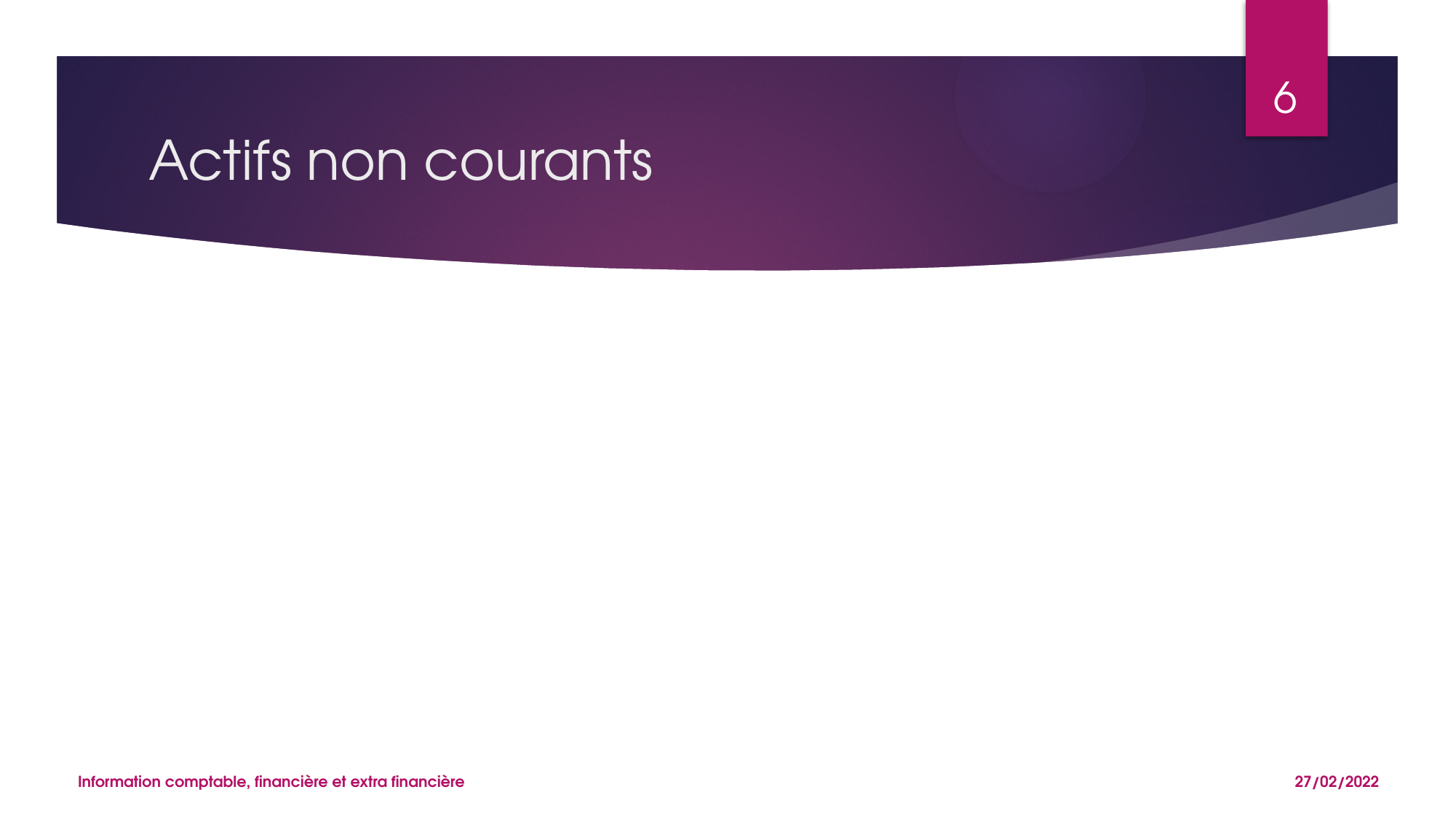

6
# Actifs non courants

Information comptable, financière et extra financière
27/02/2022